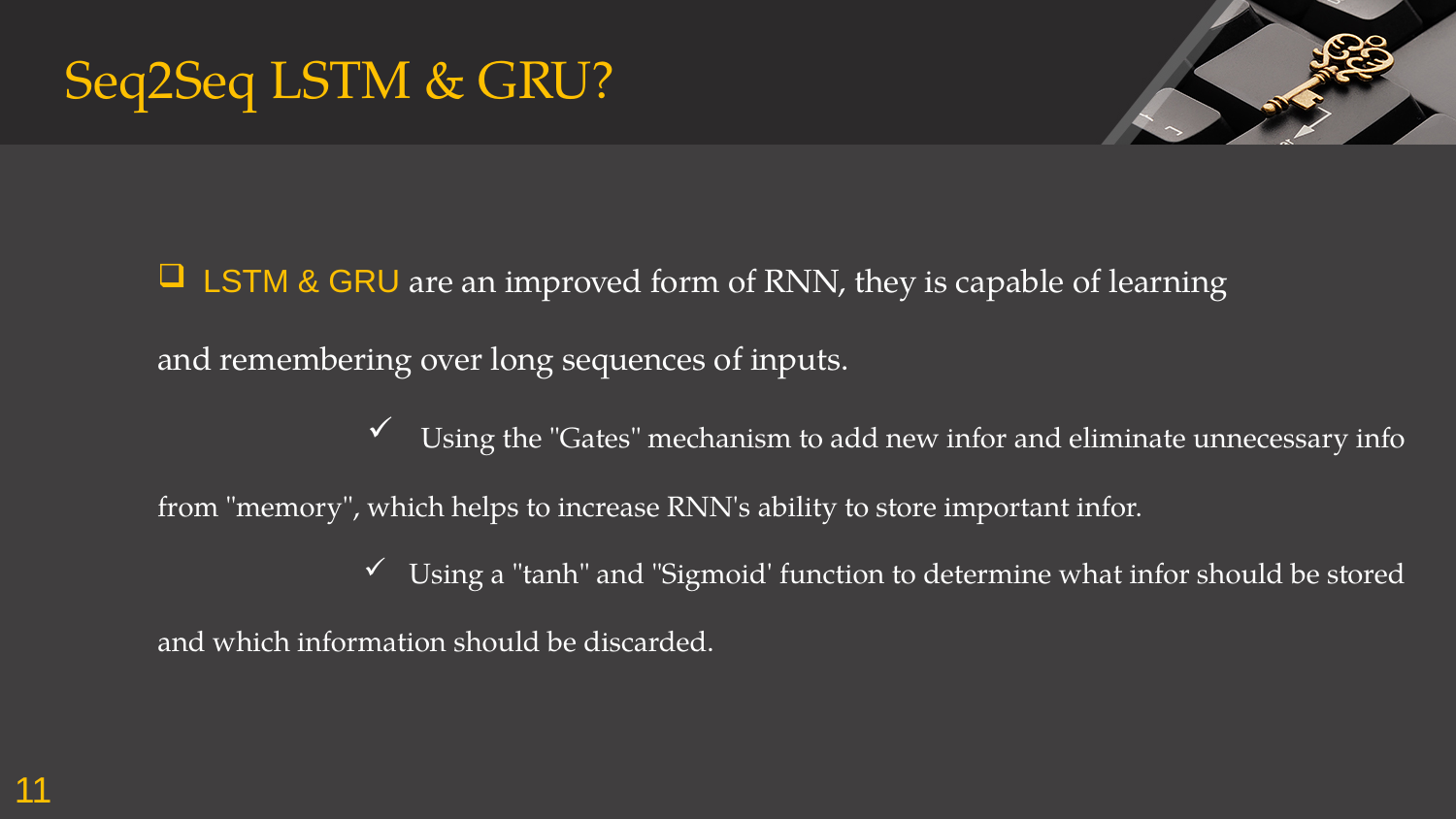

Seq2Seq LSTM & GRU?
LSTM & GRU are an improved form of RNN, they is capable of learning
and remembering over long sequences of inputs.
 Using the "Gates" mechanism to add new infor and eliminate unnecessary info
from "memory", which helps to increase RNN's ability to store important infor.
Using a "tanh" and "Sigmoid' function to determine what infor should be stored
and which information should be discarded.
11